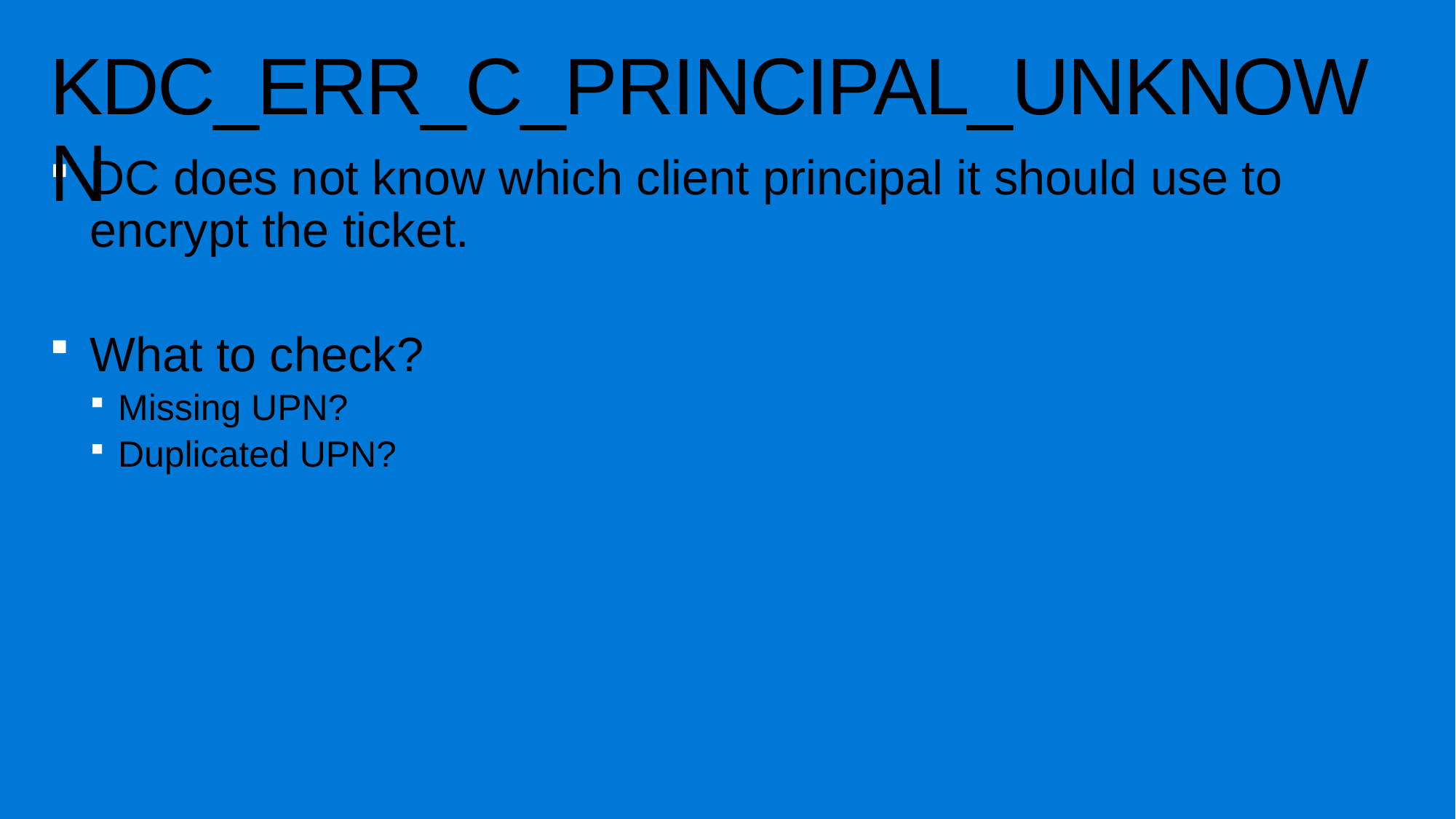

# KDC_ERR_C_PRINCIPAL_UNKNOWN
DC does not know which client principal it should use to encrypt the ticket.

What to check?
Missing UPN?
Duplicated UPN?